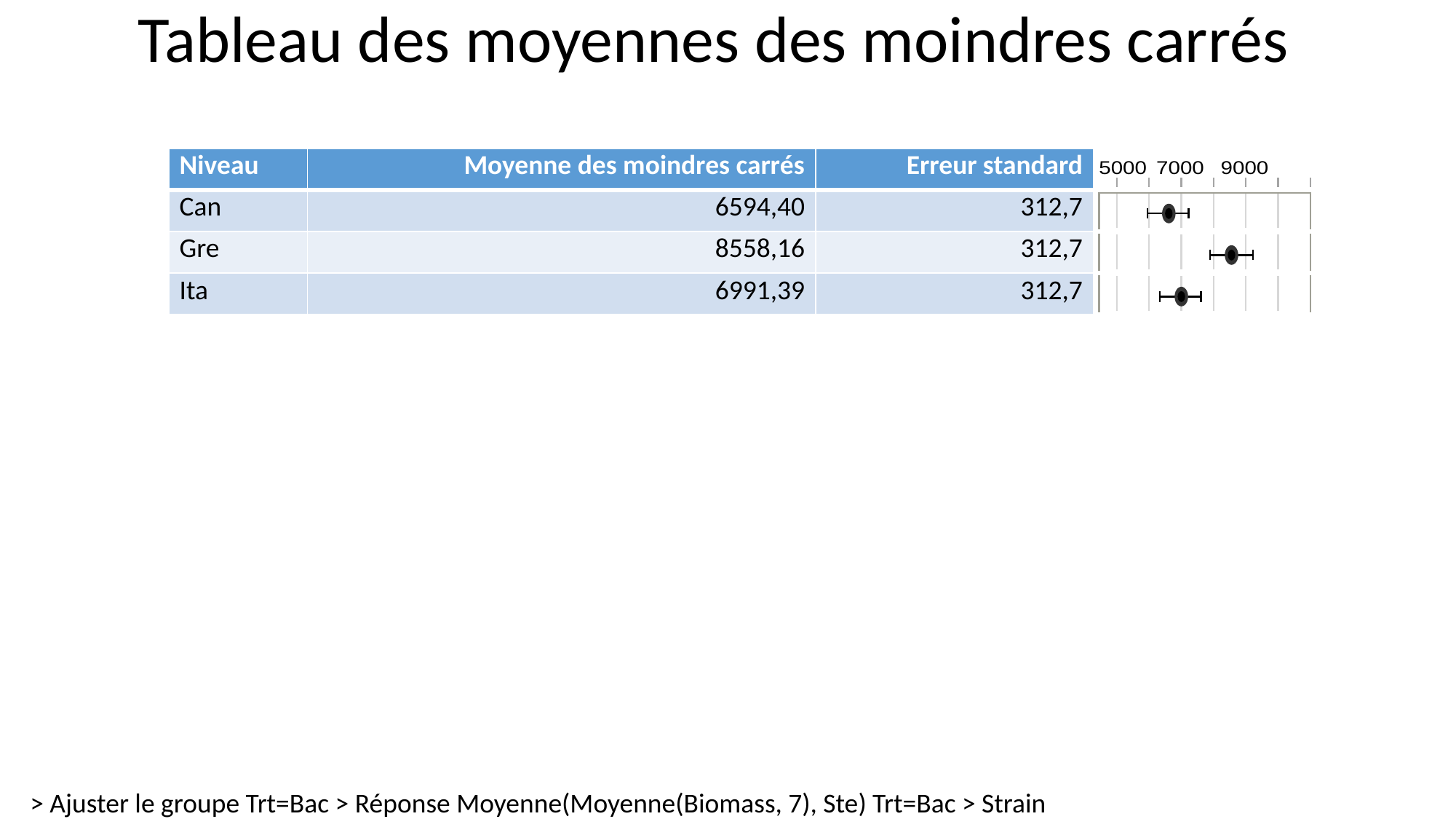

# Tableau des moyennes des moindres carrés
| Niveau | Moyenne des moindres carrés | Erreur standard |  |
| --- | --- | --- | --- |
| Can | 6594,40 | 312,7 |  |
| Gre | 8558,16 | 312,7 |  |
| Ita | 6991,39 | 312,7 |  |
> Ajuster le groupe Trt=Bac > Réponse Moyenne(Moyenne(Biomass, 7), Ste) Trt=Bac > Strain